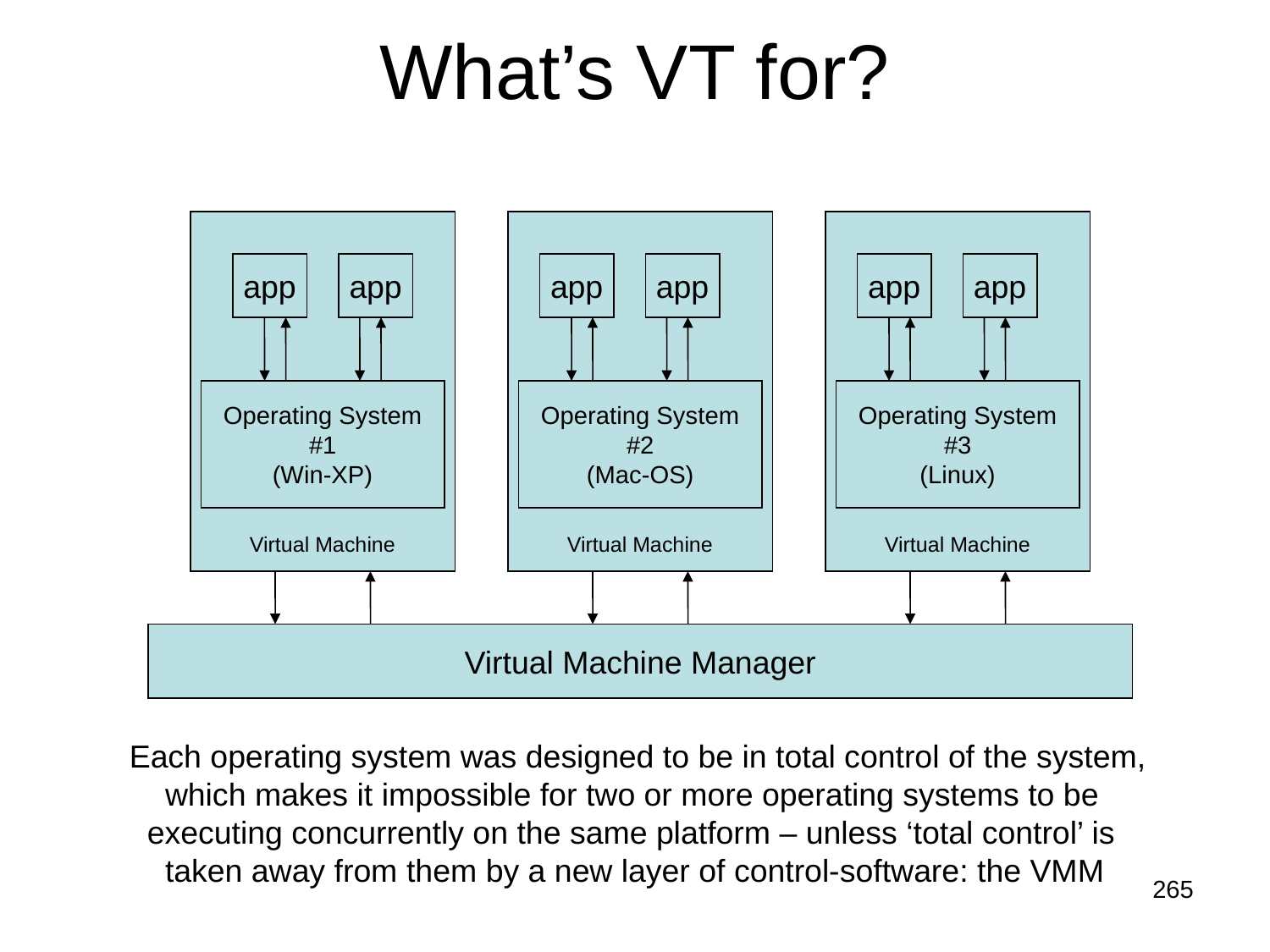

# What’s VT for?

Virtual Machine

Virtual Machine

Virtual Machine
app
app
app
app
app
app

Operating System
#1
(Win-XP)
Operating System
#2
(Mac-OS)
Operating System
#3
(Linux)

Virtual Machine Manager
Each operating system was designed to be in total control of the system,
    which makes it impossible for two or more operating systems to be
  executing concurrently on the same platform – unless ‘total control’ is
    taken away from them by a new layer of control-software: the VMM
265